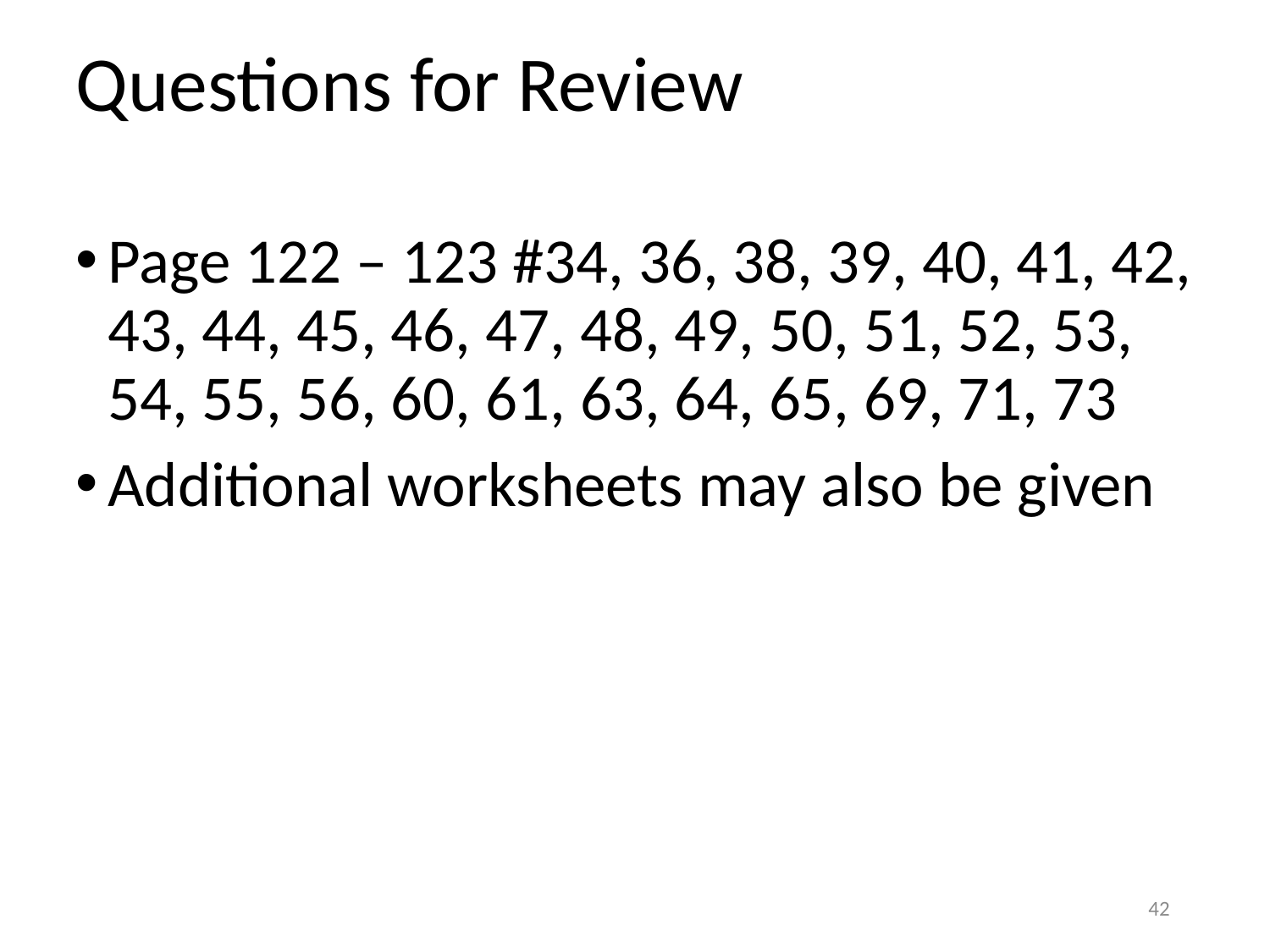

Questions for Review
Page 122 – 123 #34, 36, 38, 39, 40, 41, 42, 43, 44, 45, 46, 47, 48, 49, 50, 51, 52, 53, 54, 55, 56, 60, 61, 63, 64, 65, 69, 71, 73
Additional worksheets may also be given
42